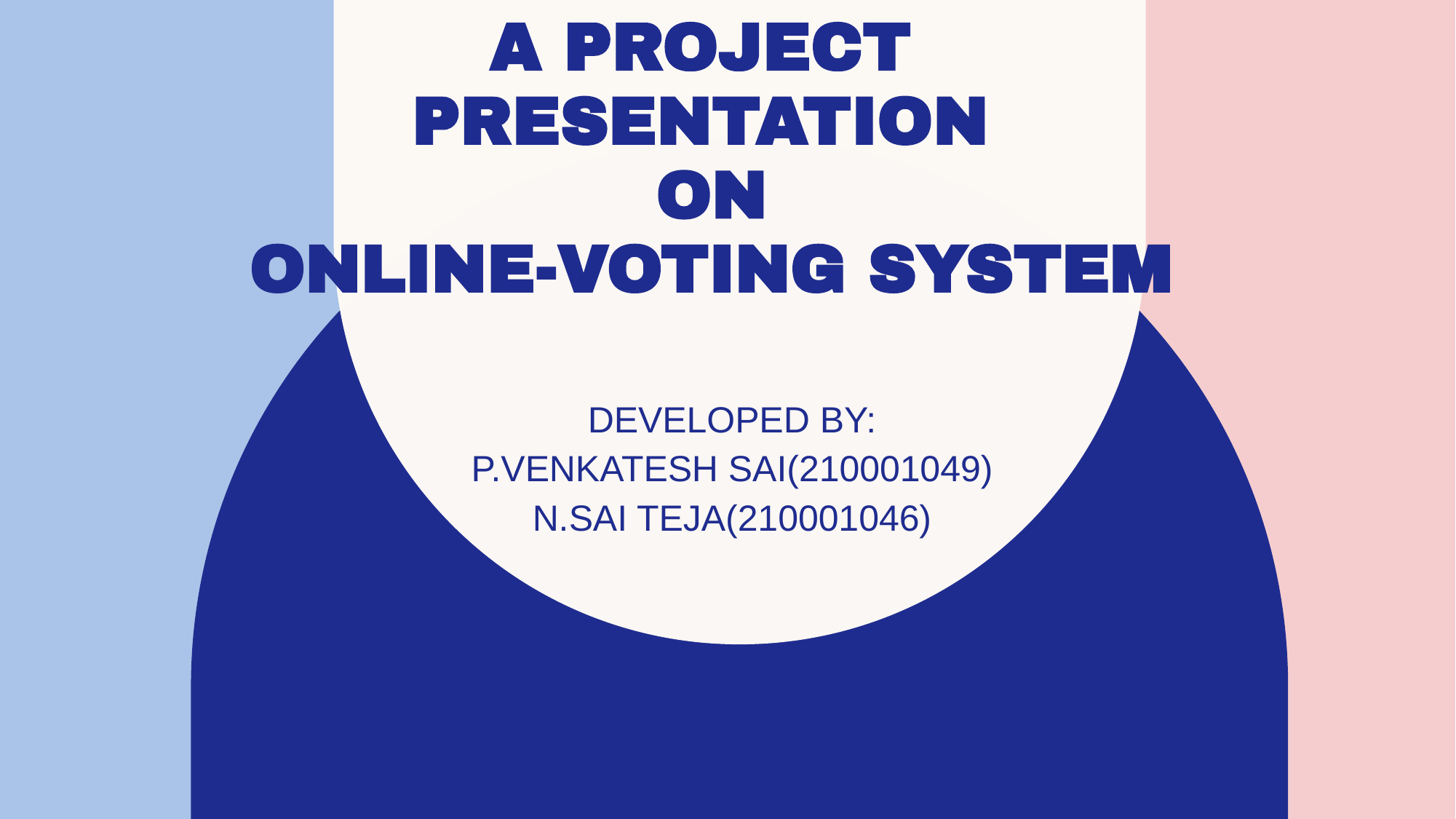

# A PROJECT PRESENTATION ON ONLINE-VOTING SYSTEM
DEVELOPED BY:
P.VENKATESH SAI(210001049)
N.SAI TEJA(210001046)